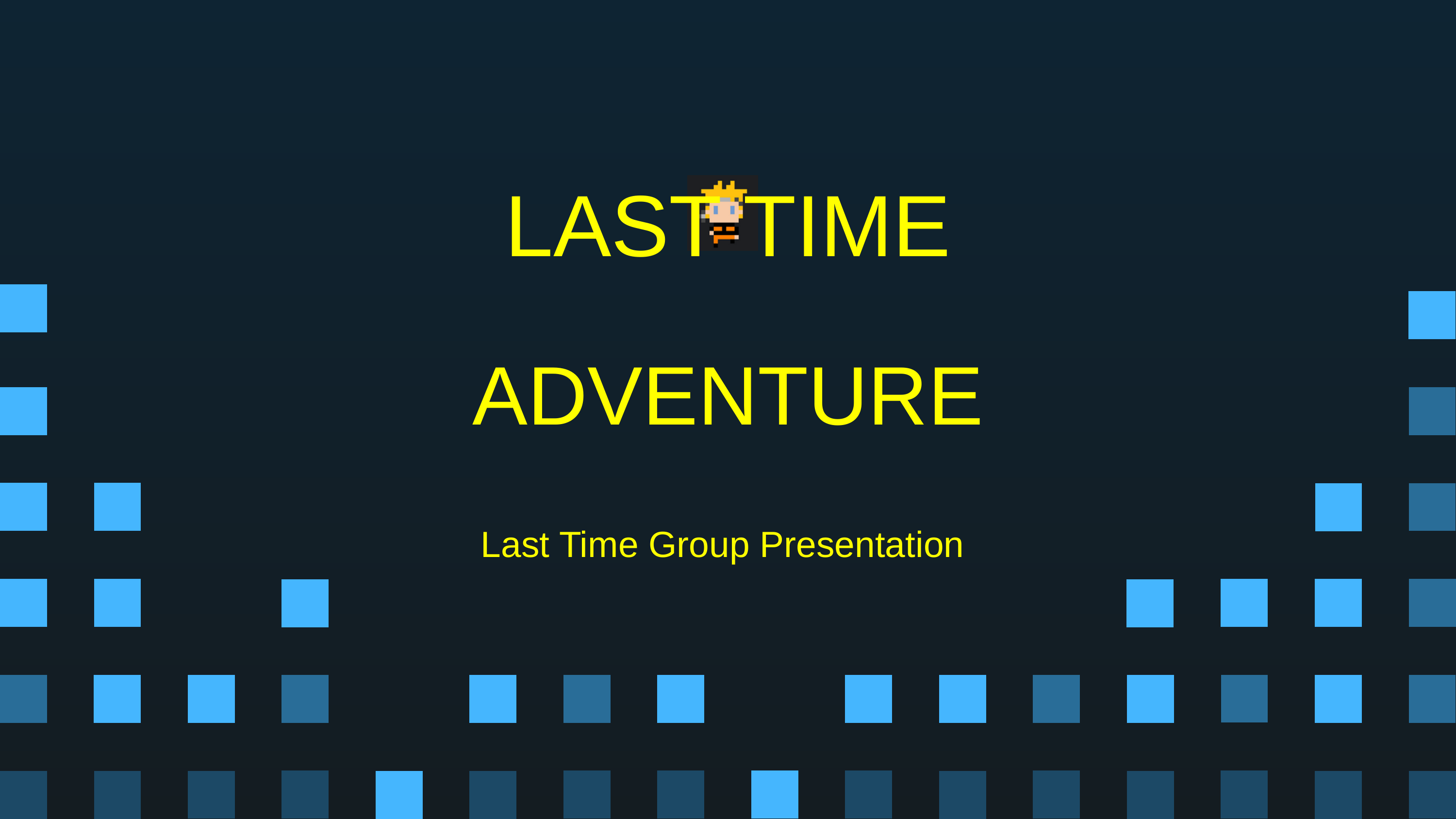

LAST TIME

ADVENTURE

Last Time Group Presentation